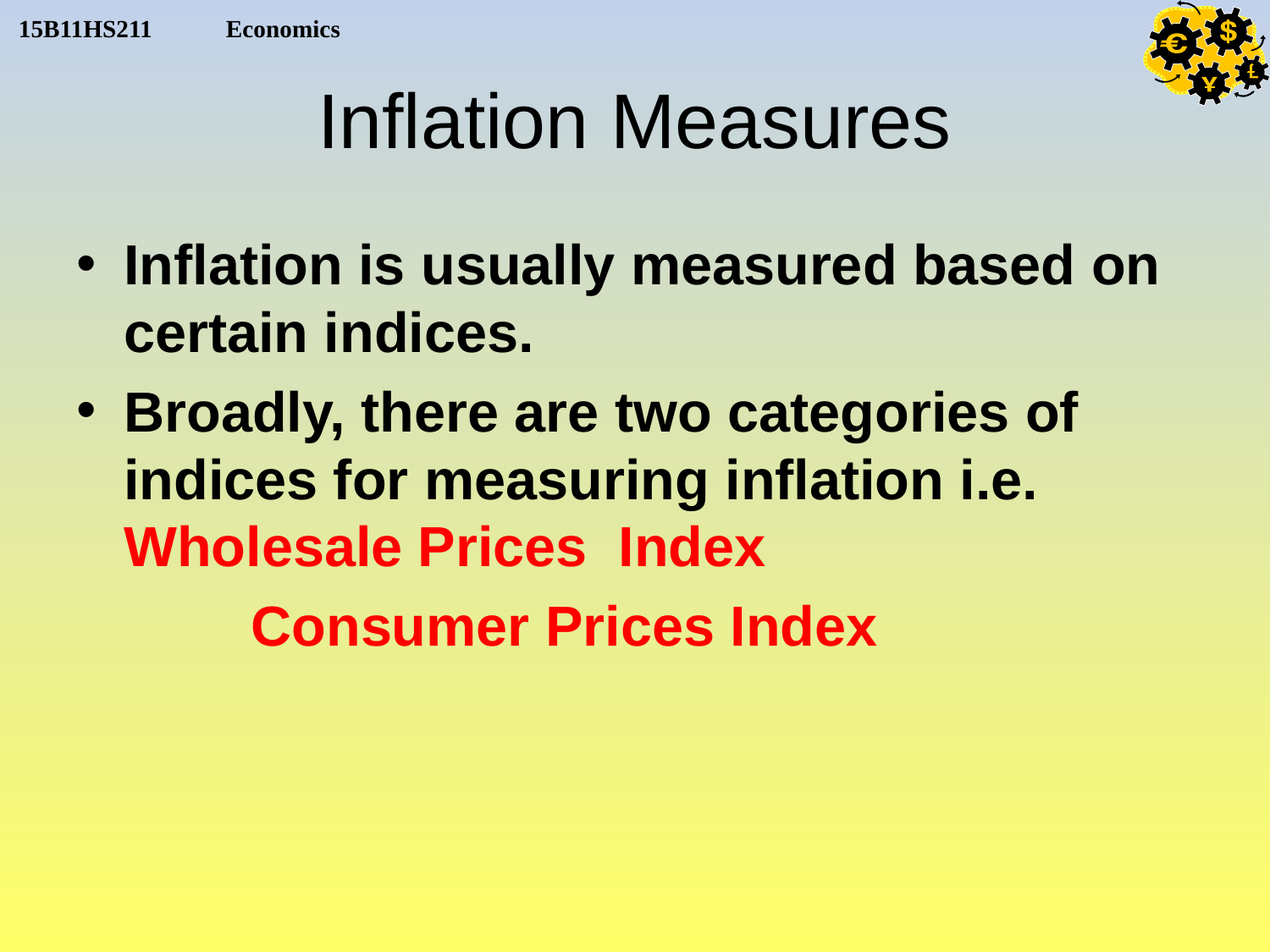

# Inflation Measures
Inflation is usually measured based on certain indices.
Broadly, there are two categories of indices for measuring inflation i.e. 	Wholesale Prices  Index
		Consumer Prices Index